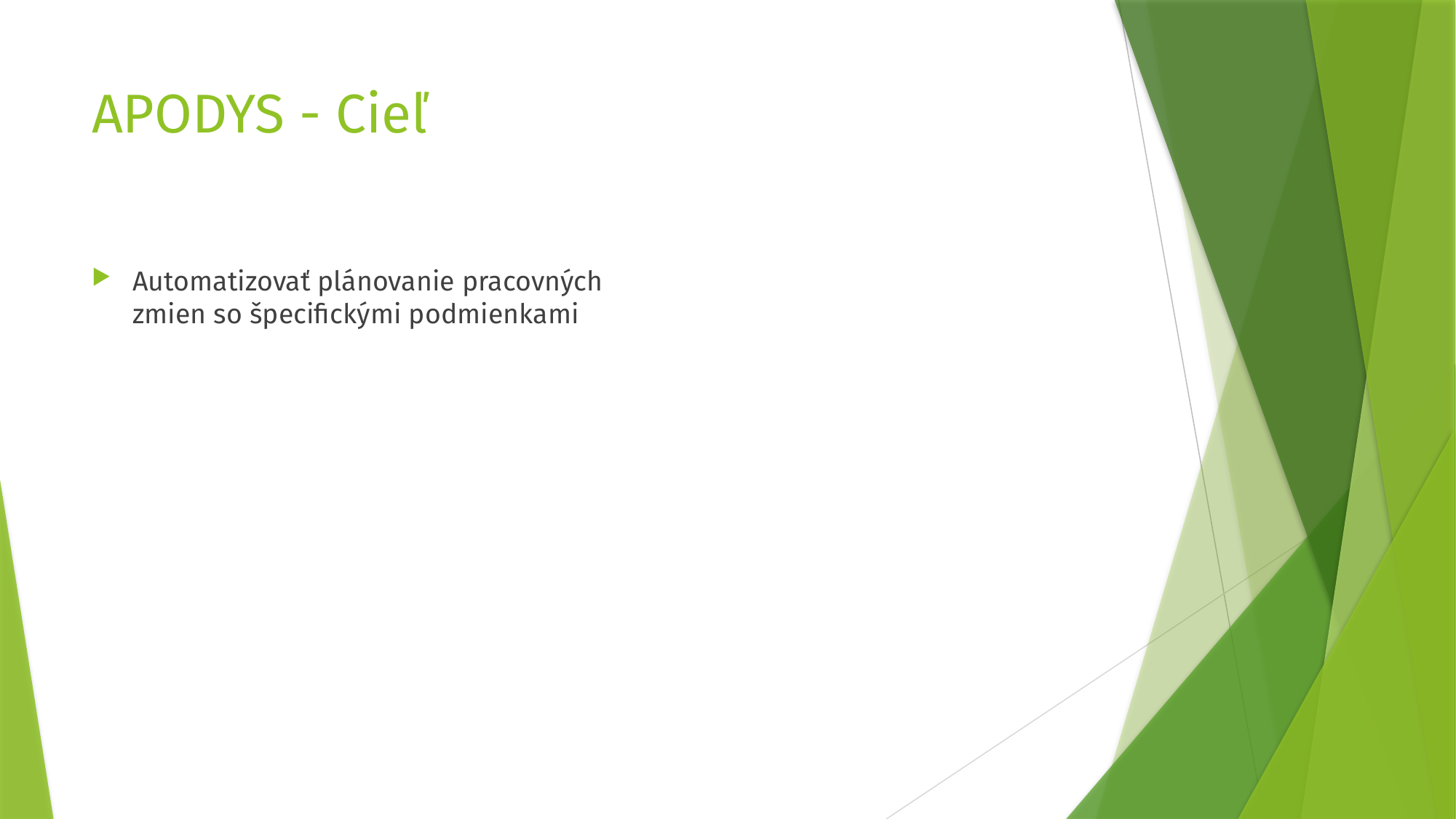

# APODYS - Cieľ
Automatizovať plánovanie pracovných zmien so špecifickými podmienkami